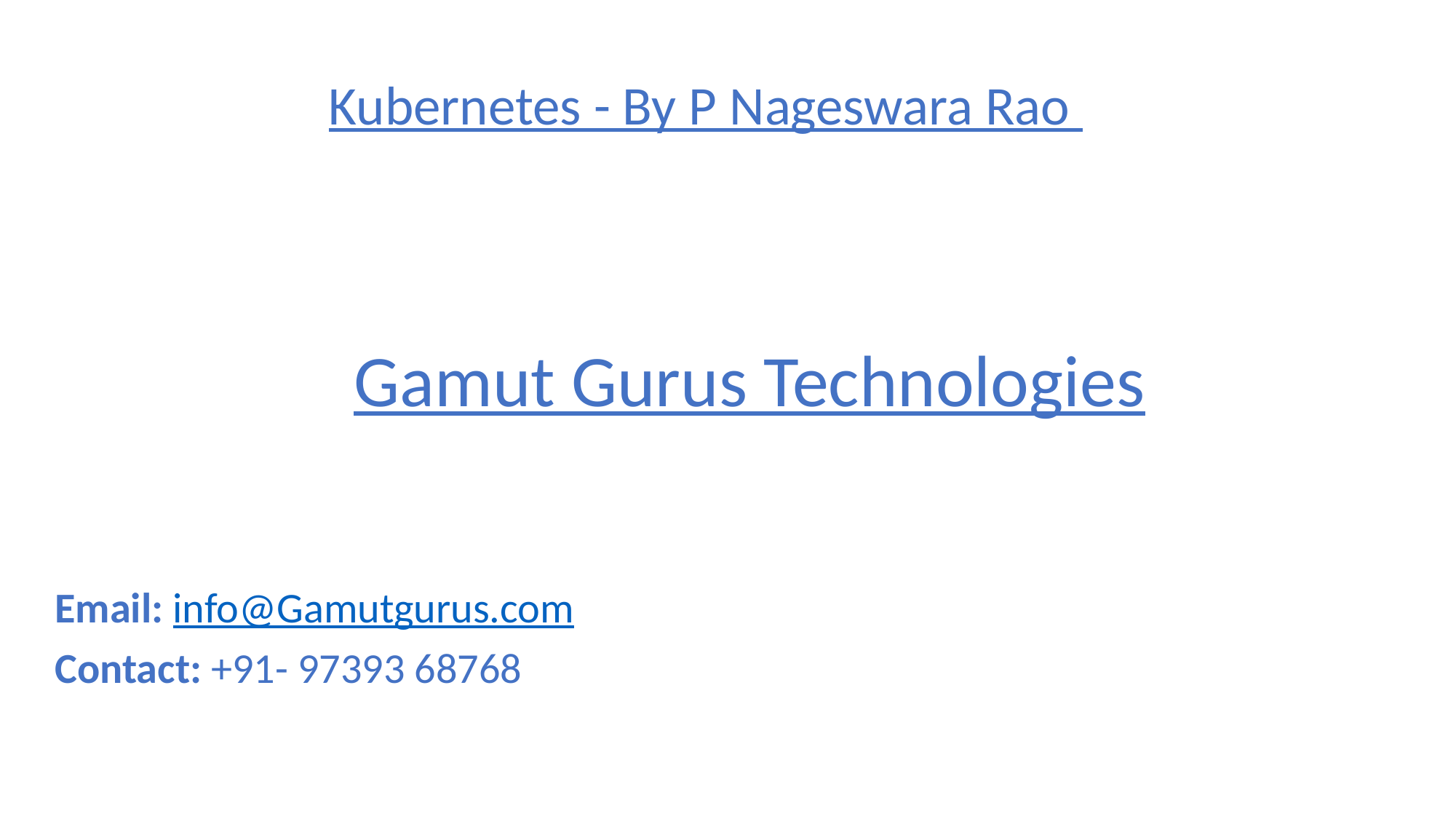

# Kubernetes - By P Nageswara Rao

Gamut Gurus Technologies

Email: info@Gamutgurus.com
Contact: +91- 97393 68768